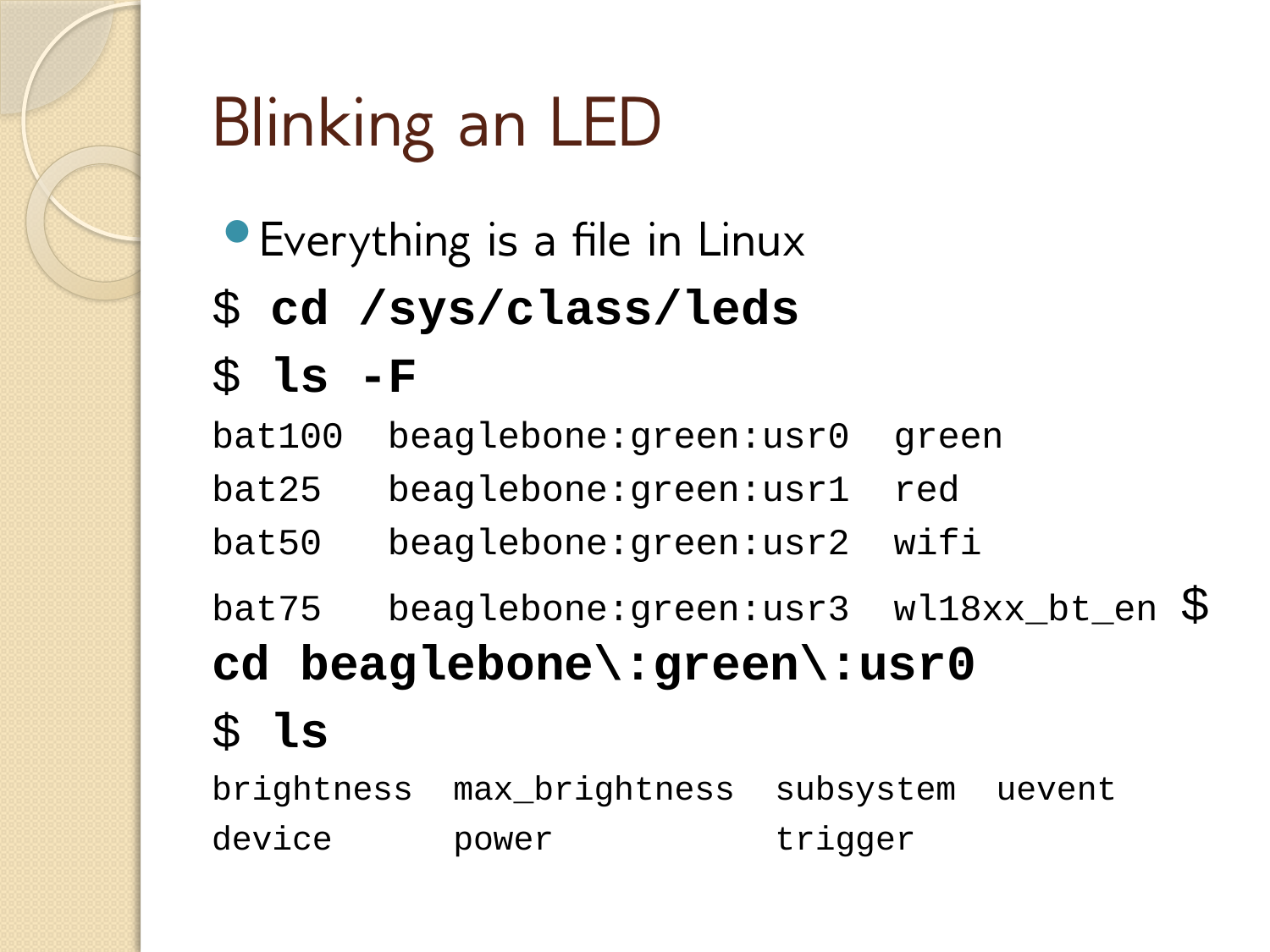

# Blinking an LED
Everything is a file in Linux
$ cd /sys/class/leds
$ ls -F
bat100  beaglebone:green:usr0  green
bat25   beaglebone:green:usr1  red
bat50   beaglebone:green:usr2  wifi
bat75   beaglebone:green:usr3  wl18xx_bt_en $ cd beaglebone\:green\:usr0
$ ls
brightness  max_brightness  subsystem  uevent
device      power           trigger